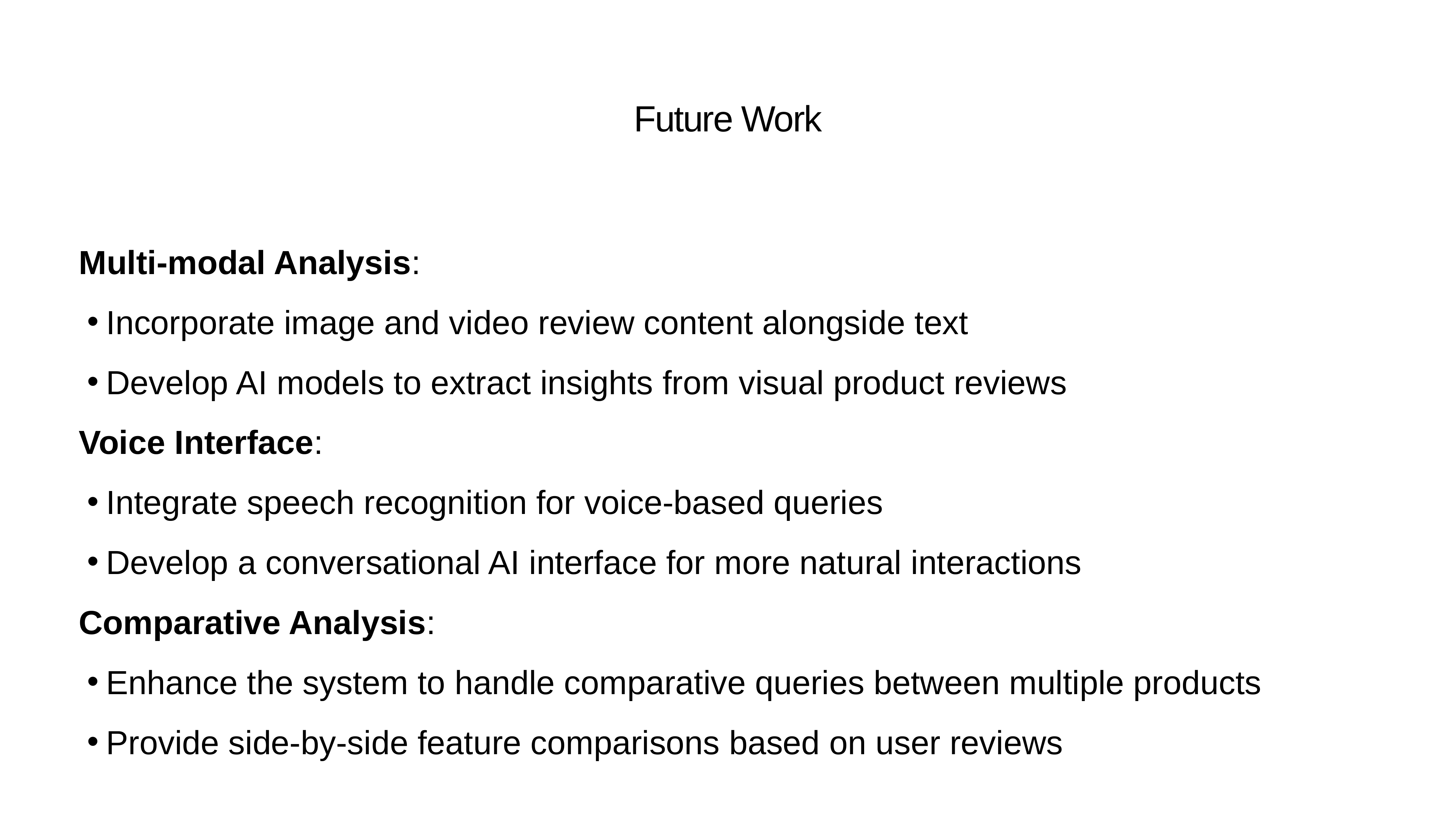

# Future Work
Multi-modal Analysis:
Incorporate image and video review content alongside text
Develop AI models to extract insights from visual product reviews
Voice Interface:
Integrate speech recognition for voice-based queries
Develop a conversational AI interface for more natural interactions
Comparative Analysis:
Enhance the system to handle comparative queries between multiple products
Provide side-by-side feature comparisons based on user reviews